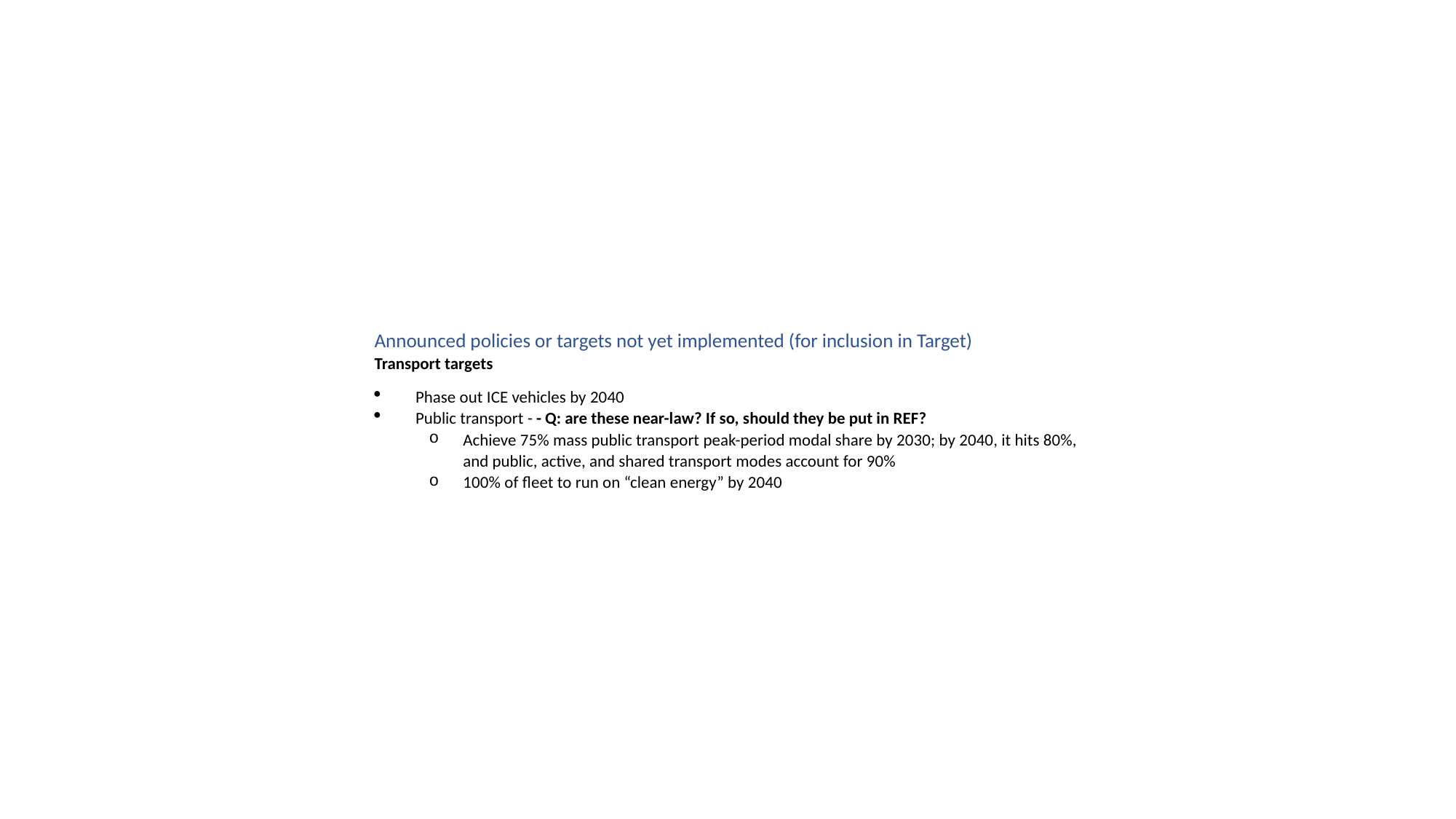

#

Announced policies or targets not yet implemented (for inclusion in Target)
Transport targets
Phase out ICE vehicles by 2040
Public transport - - Q: are these near-law? If so, should they be put in REF?
Achieve 75% mass public transport peak-period modal share by 2030; by 2040, it hits 80%, and public, active, and shared transport modes account for 90%
100% of fleet to run on “clean energy” by 2040